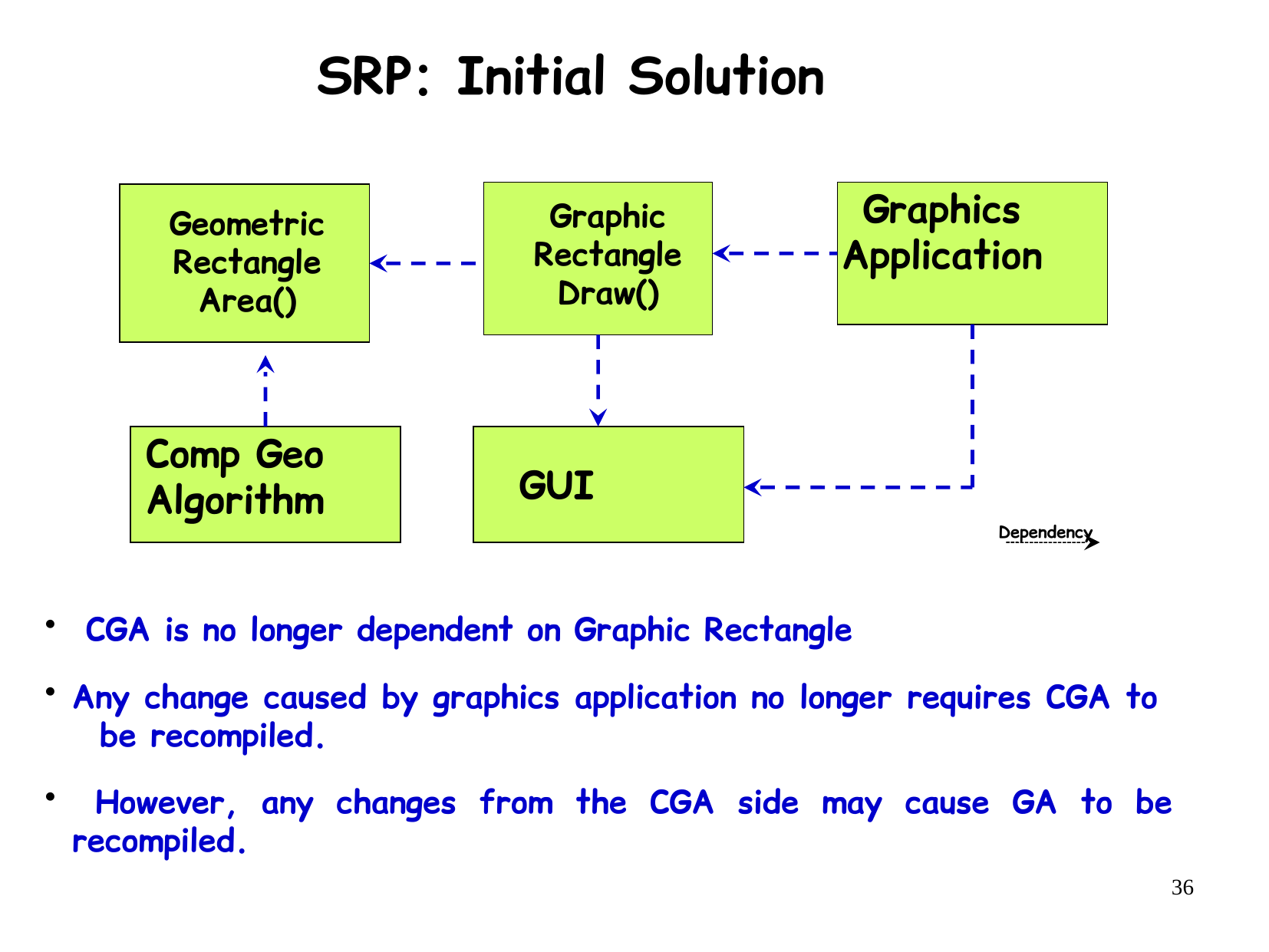

# SRP: Initial Solution
Graphics
Application

Graphic
Rectangle
Draw()
Geometric
Rectangle
Area()

Comp Geo
Algorithm

GUI

Dependency

 CGA is no longer dependent on Graphic Rectangle
Any change caused by graphics application no longer requires CGA to    be recompiled.
 However, any changes from the CGA side may cause GA to be recompiled.